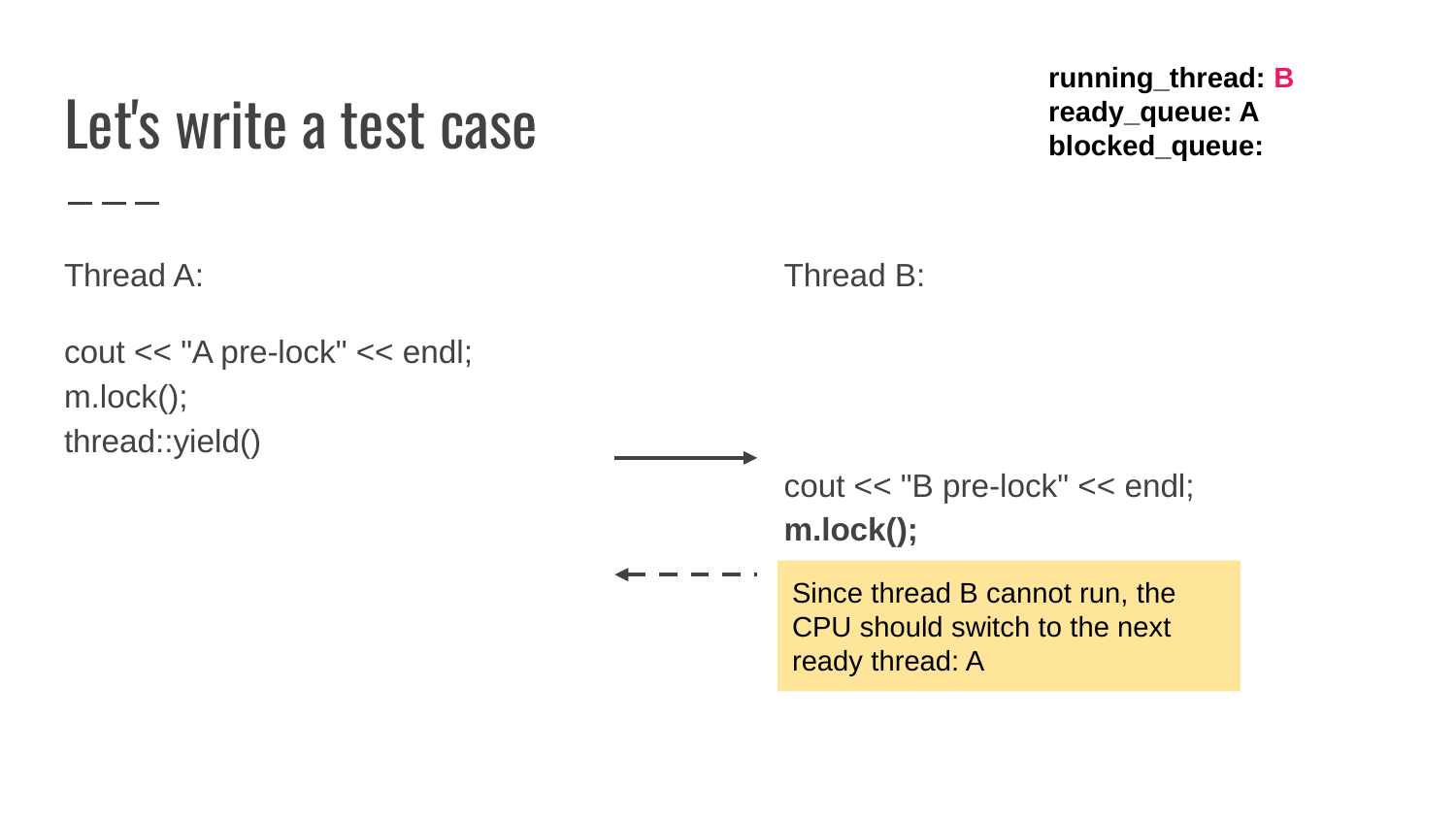

running_thread: B
ready_queue: A
blocked_queue:
# Let's write a test case
Thread A:
cout << "A pre-lock" << endl;
m.lock();
thread::yield()

Thread B:

cout << "B pre-lock" << endl;
m.lock();

Since thread B cannot run, the CPU should switch to the next ready thread: A